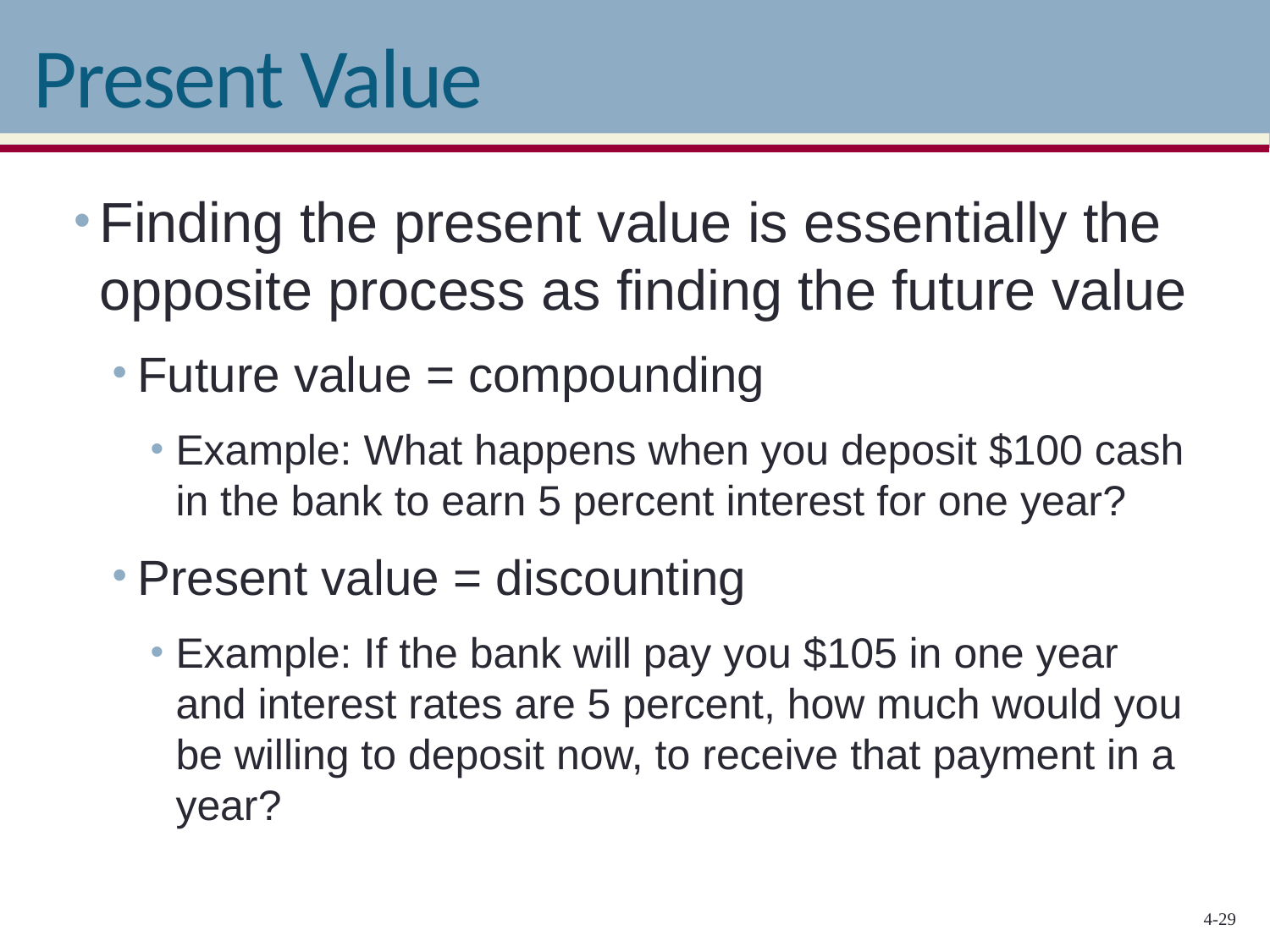

# Present Value
Finding the present value is essentially the opposite process as finding the future value
Future value = compounding
Example: What happens when you deposit $100 cash in the bank to earn 5 percent interest for one year?
Present value = discounting
Example: If the bank will pay you $105 in one year and interest rates are 5 percent, how much would you be willing to deposit now, to receive that payment in a year?